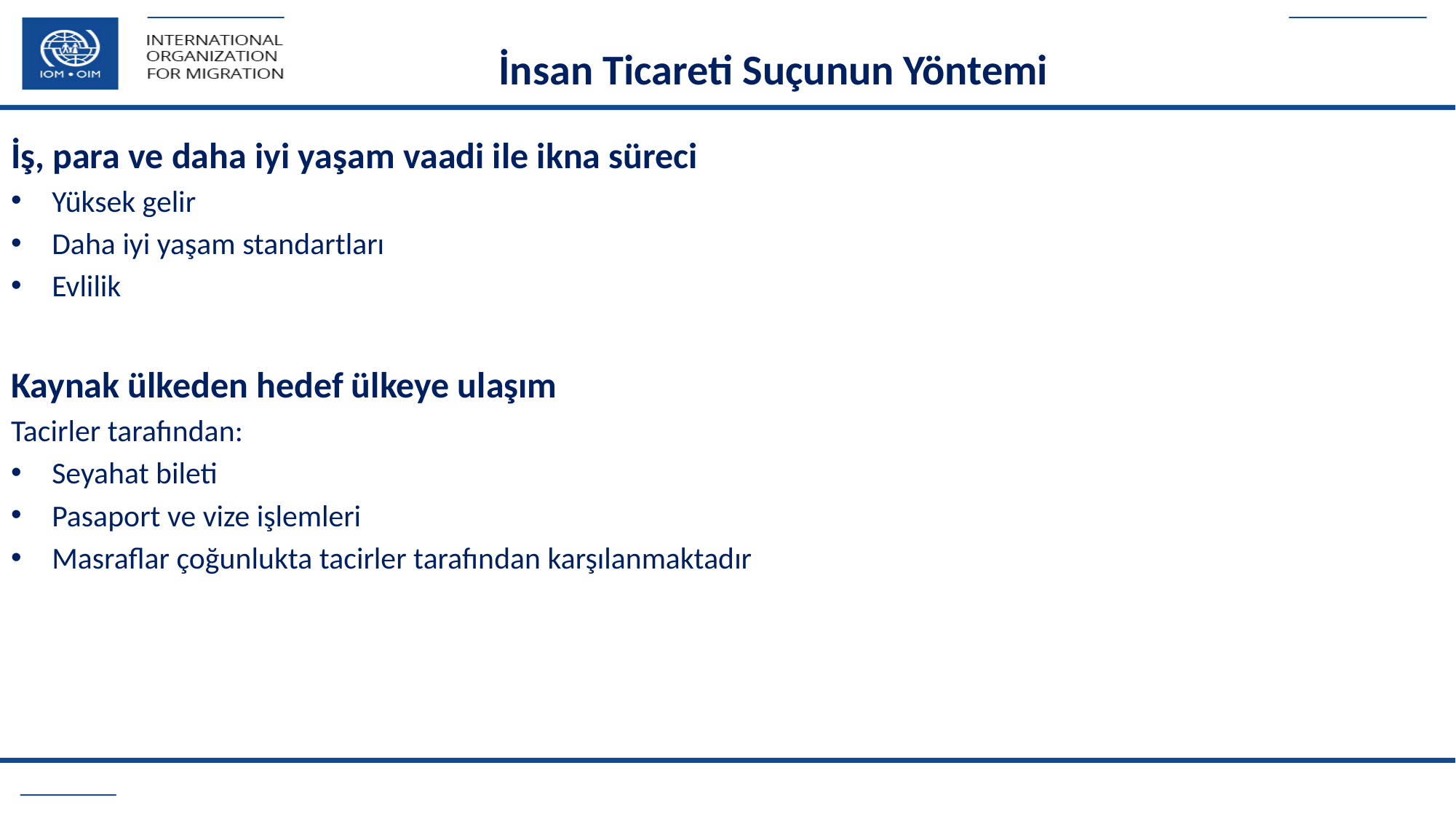

İnsan Ticareti Suçunun Yöntemi
İş, para ve daha iyi yaşam vaadi ile ikna süreci
Yüksek gelir
Daha iyi yaşam standartları
Evlilik

Kaynak ülkeden hedef ülkeye ulaşım
Tacirler tarafından:
Seyahat bileti
Pasaport ve vize işlemleri
Masraflar çoğunlukta tacirler tarafından karşılanmaktadır